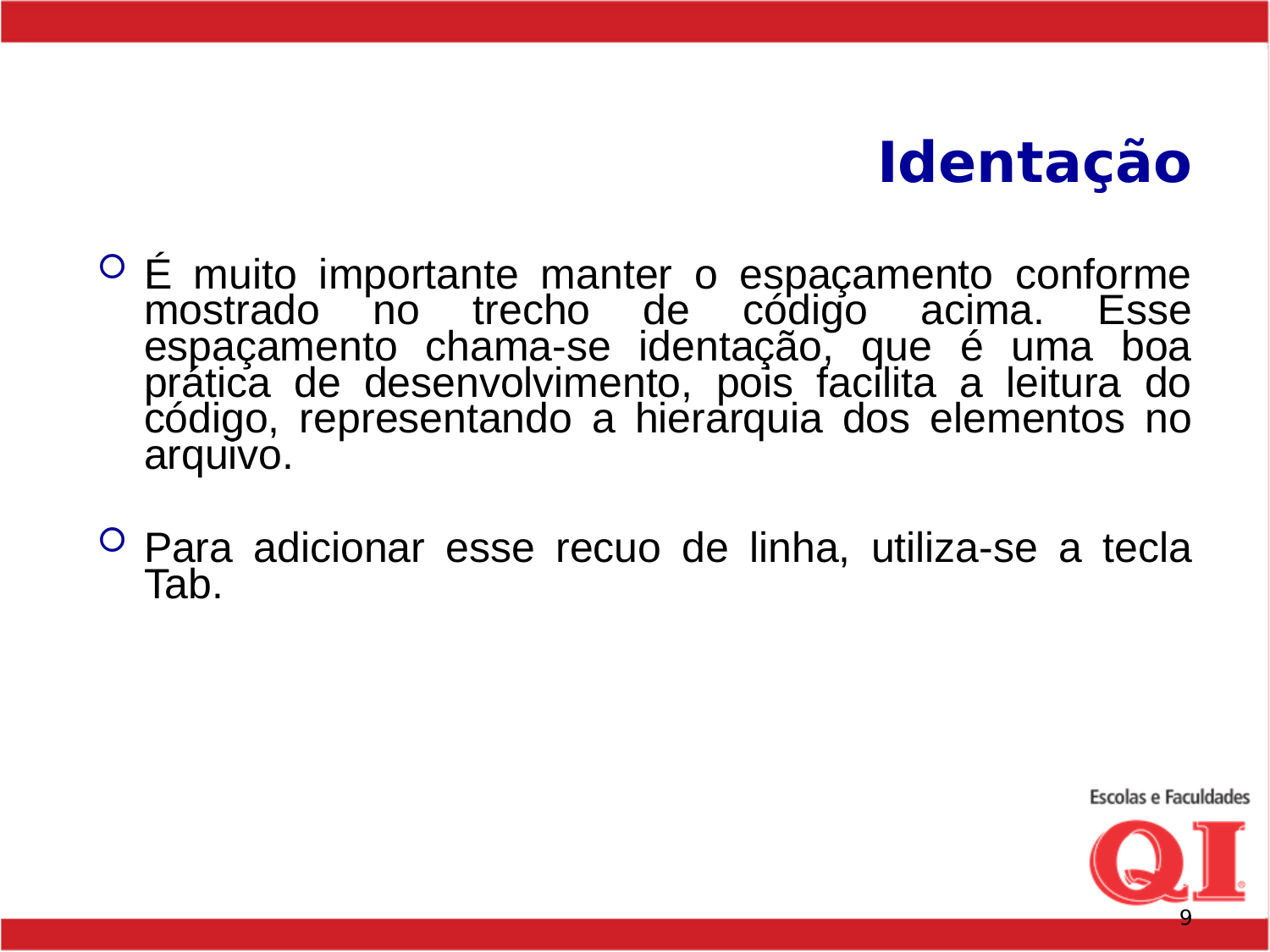

# Identação
É muito importante manter o espaçamento conforme mostrado no trecho de código acima. Esse espaçamento chama-se identação, que é uma boa prática de desenvolvimento, pois facilita a leitura do código, representando a hierarquia dos elementos no arquivo.

Para adicionar esse recuo de linha, utiliza-se a tecla Tab.
9